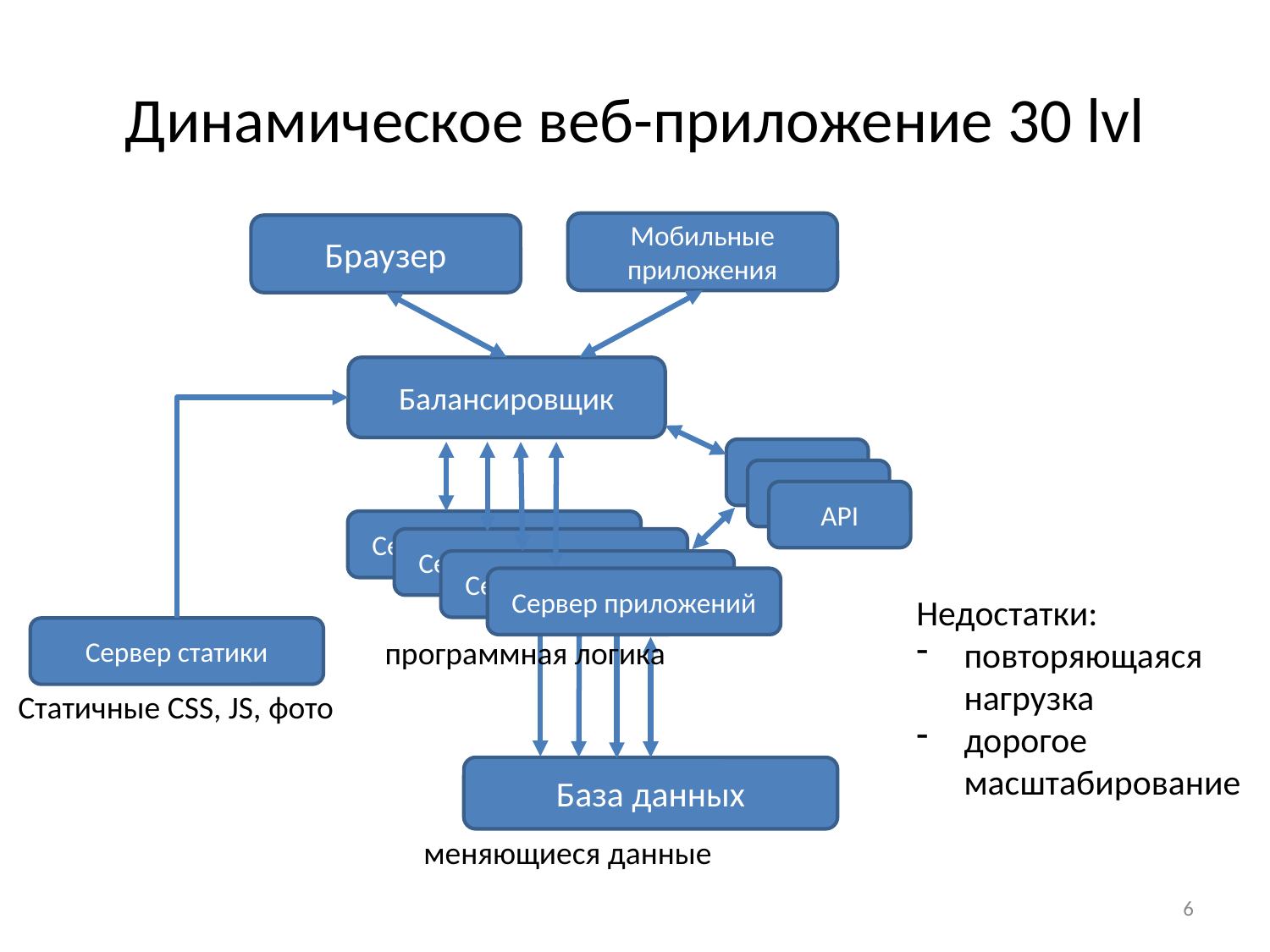

# Динамическое веб-приложение 30 lvl
Мобильные приложения
Браузер
Балансировщик
API
API
API
Сервер приложений
Сервер приложений
Сервер приложений
Сервер приложений
Недостатки:
повторяющаяся нагрузка
дорогое масштабирование
Сервер статики
программная логика
Статичные CSS, JS, фото
База данных
меняющиеся данные
6